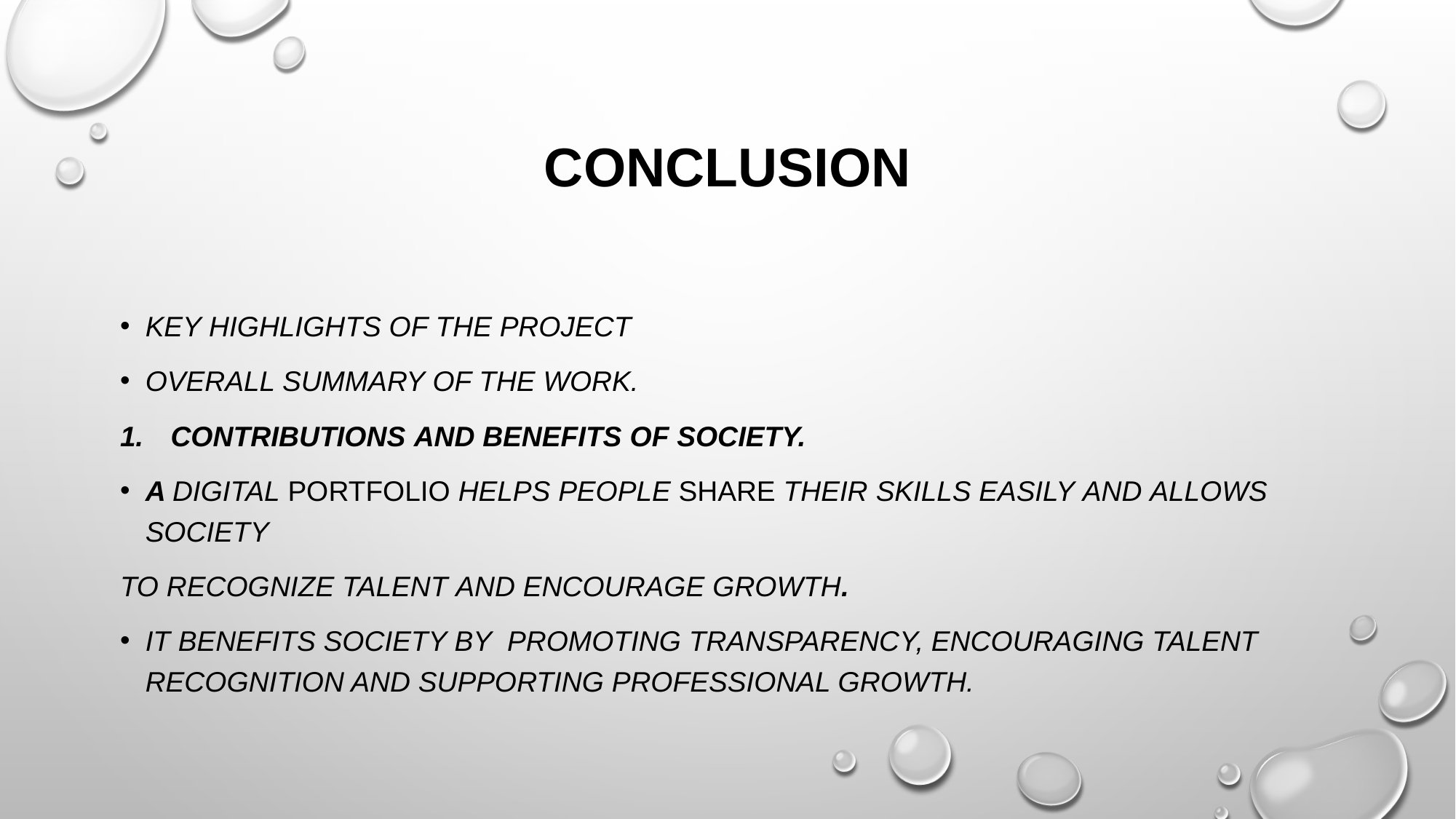

# Conclusion
Key highlights of the project
Overall summary of the work.
Contributions and benefits of society.
A Digital portfolio helps people share their skills easily and allows society
To recognize talent and encourage growth.
It benefits society by  promoting transparency, encouraging talent recognition and supporting professional growth.